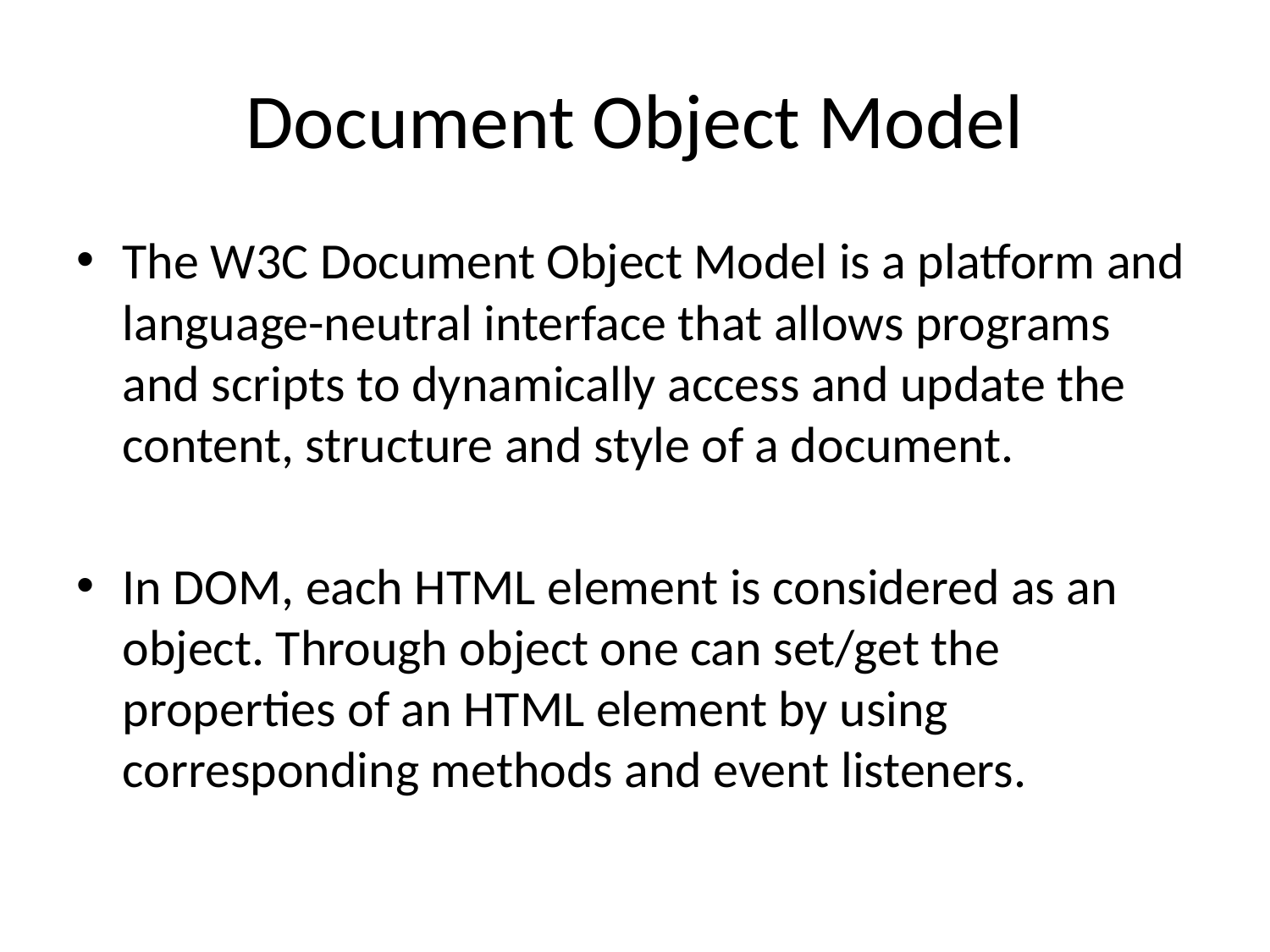

# Document Object Model
The W3C Document Object Model is a platform and language-neutral interface that allows programs and scripts to dynamically access and update the content, structure and style of a document.

In DOM, each HTML element is considered as an object. Through object one can set/get the properties of an HTML element by using corresponding methods and event listeners.